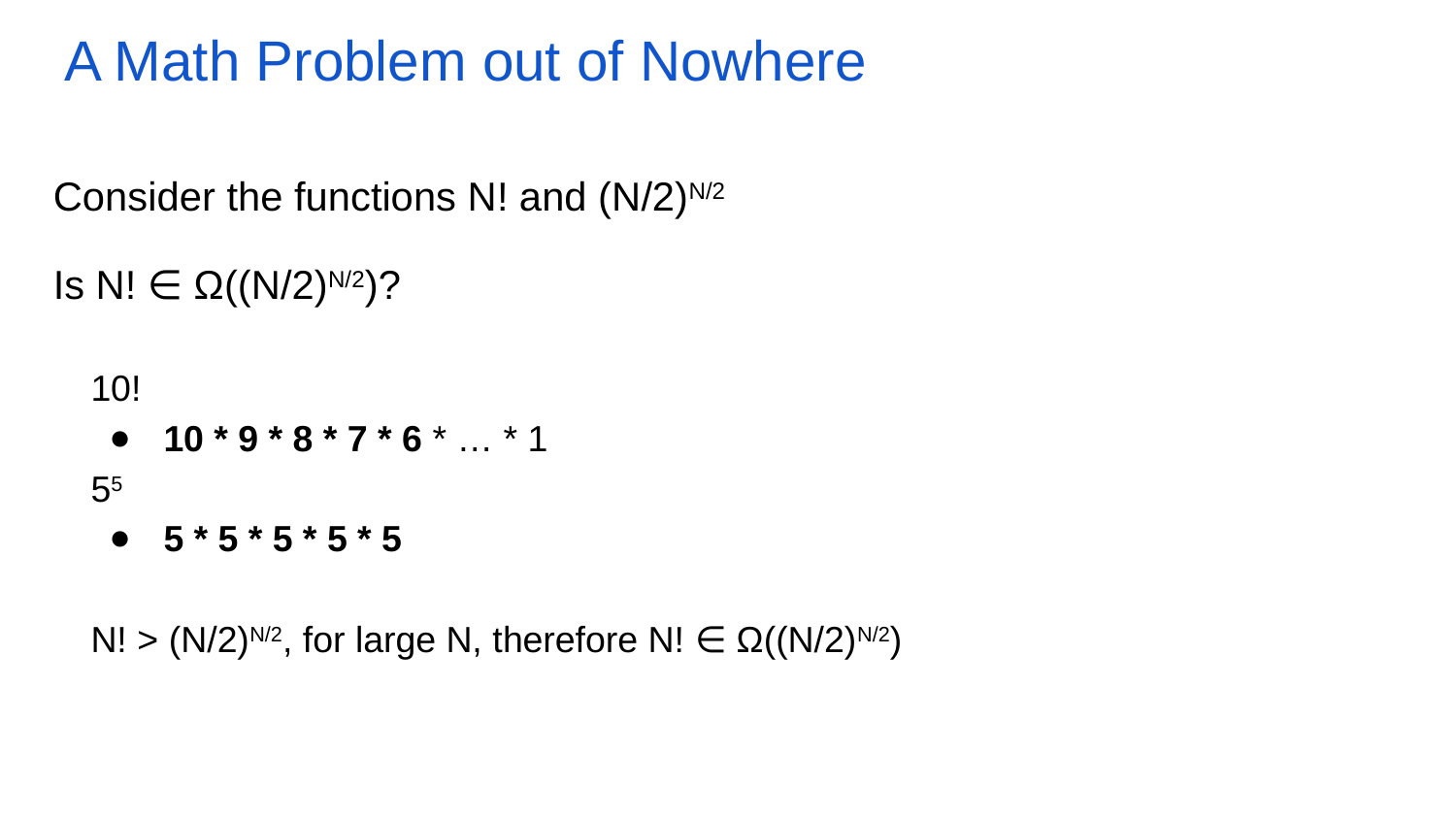

# A Math Problem out of Nowhere
Consider the functions N! and (N/2)N/2
Is N! ∈ Ω((N/2)N/2)?
10!
10 * 9 * 8 * 7 * 6 * … * 1
55
5 * 5 * 5 * 5 * 5

N! > (N/2)N/2, for large N, therefore N! ∈ Ω((N/2)N/2)